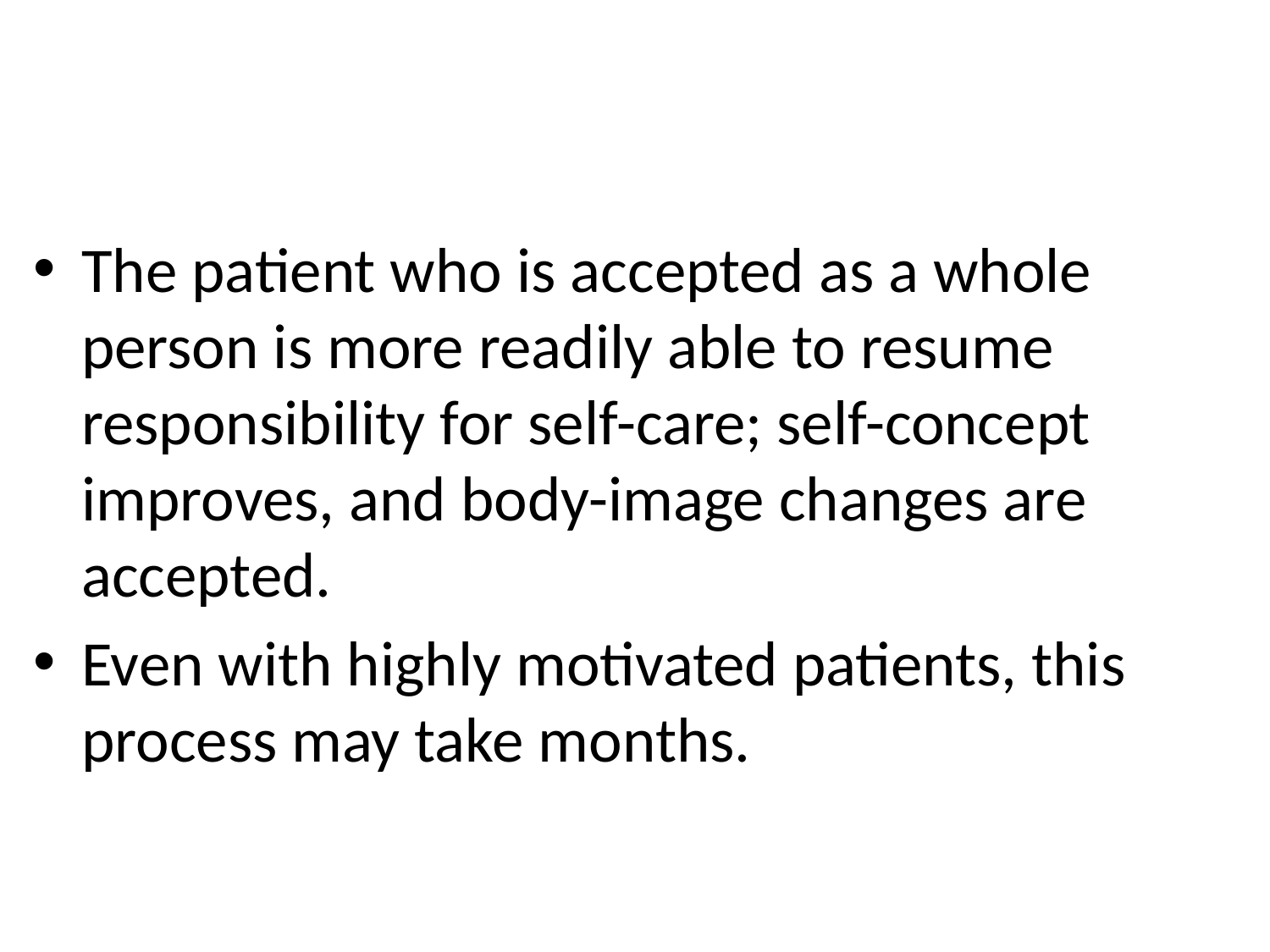

#
The patient who is accepted as a whole person is more readily able to resume responsibility for self-care; self-concept improves, and body-image changes are accepted.
Even with highly motivated patients, this process may take months.